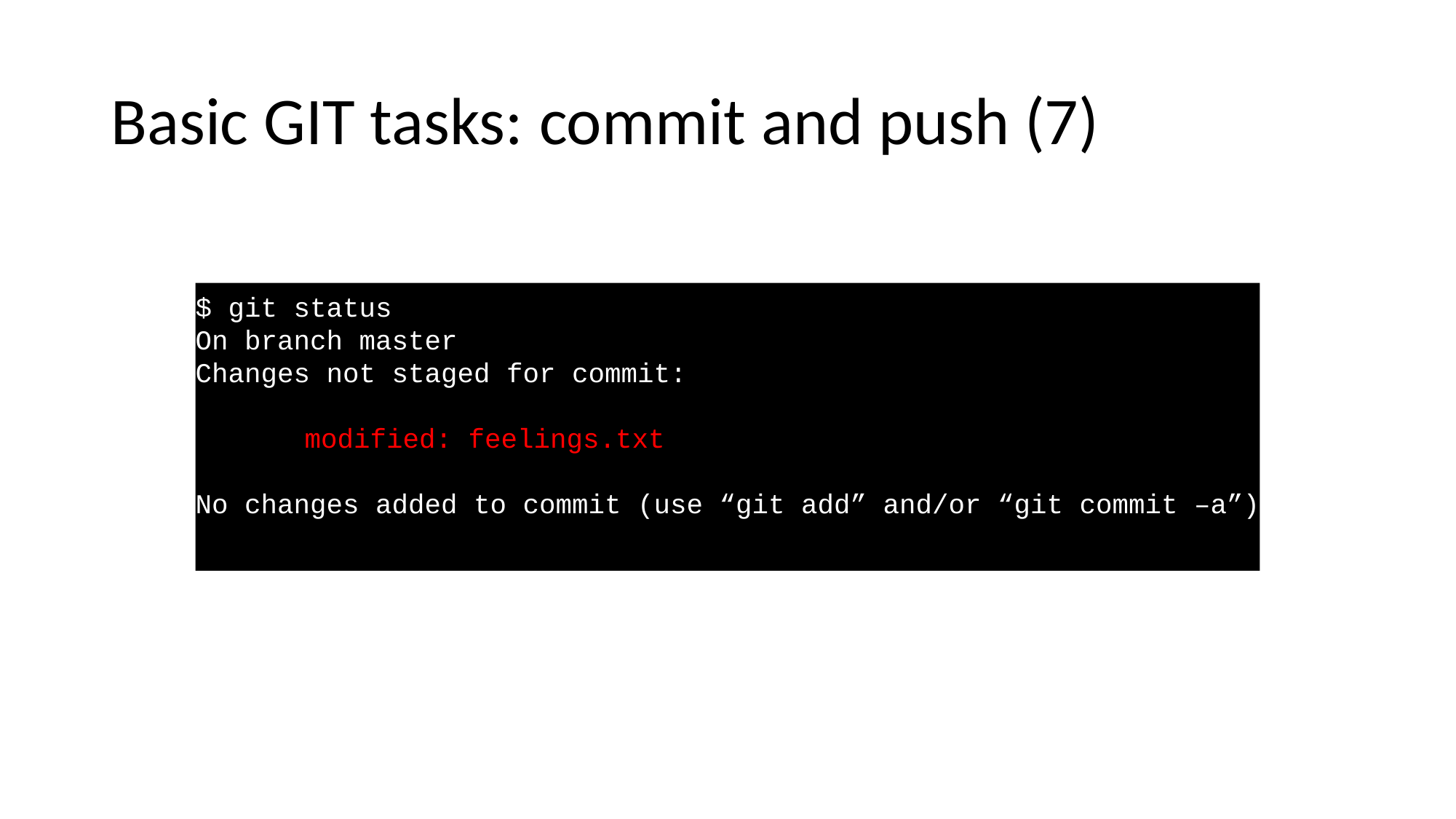

# Basic GIT tasks: commit and push (7)

$ git status
On branch master
Changes not staged for commit:

	modified: feelings.txt

No changes added to commit (use “git add” and/or “git commit –a”)